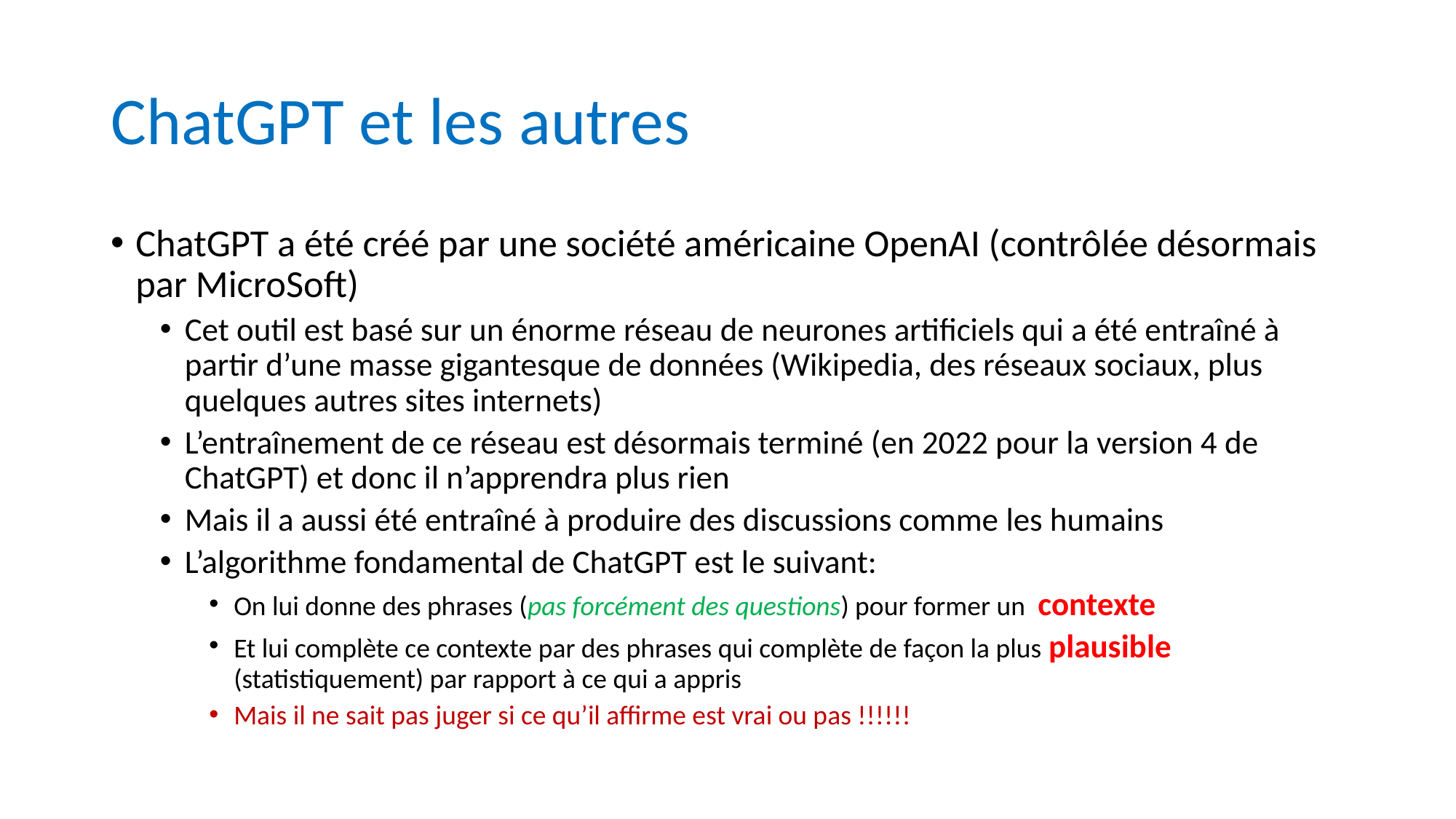

# ChatGPT et les autres
ChatGPT a été créé par une société américaine OpenAI (contrôlée désormais par MicroSoft)
Cet outil est basé sur un énorme réseau de neurones artificiels qui a été entraîné à partir d’une masse gigantesque de données (Wikipedia, des réseaux sociaux, plus quelques autres sites internets)
L’entraînement de ce réseau est désormais terminé (en 2022 pour la version 4 de ChatGPT) et donc il n’apprendra plus rien
Mais il a aussi été entraîné à produire des discussions comme les humains
L’algorithme fondamental de ChatGPT est le suivant:
On lui donne des phrases (pas forcément des questions) pour former un  contexte
Et lui complète ce contexte par des phrases qui complète de façon la plus plausible (statistiquement) par rapport à ce qui a appris
Mais il ne sait pas juger si ce qu’il affirme est vrai ou pas !!!!!!